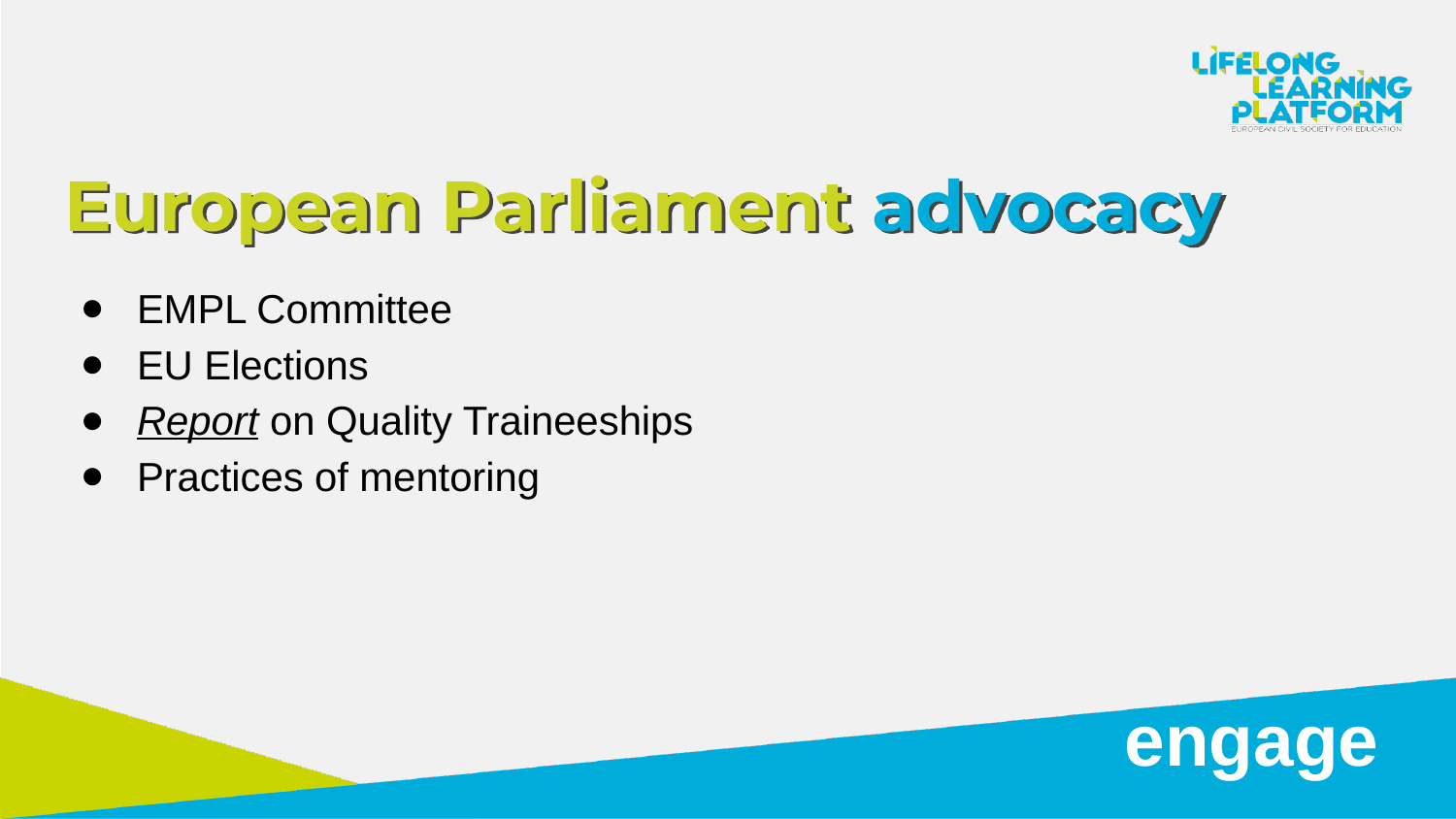

European Parliament advocacy
EMPL Committee
EU Elections
Report on Quality Traineeships
Practices of mentoring
engage